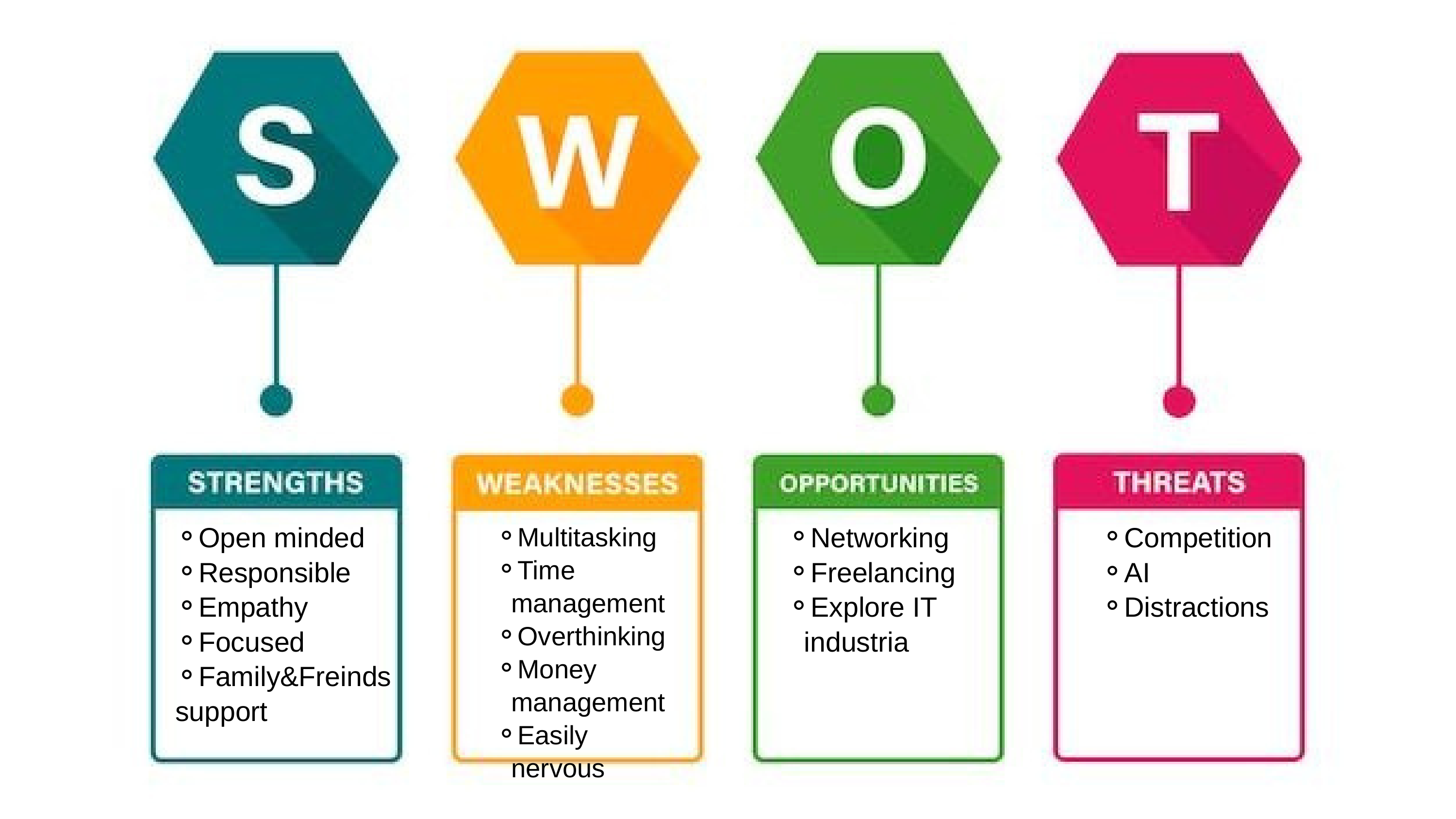

Open minded
Responsible
Empathy
Focused
Family&Freinds
support

Multitasking
Time management
Overthinking
Money management
Easily nervous

Networking
Freelancing
Explore IT industria

Competition
AI
Distractions